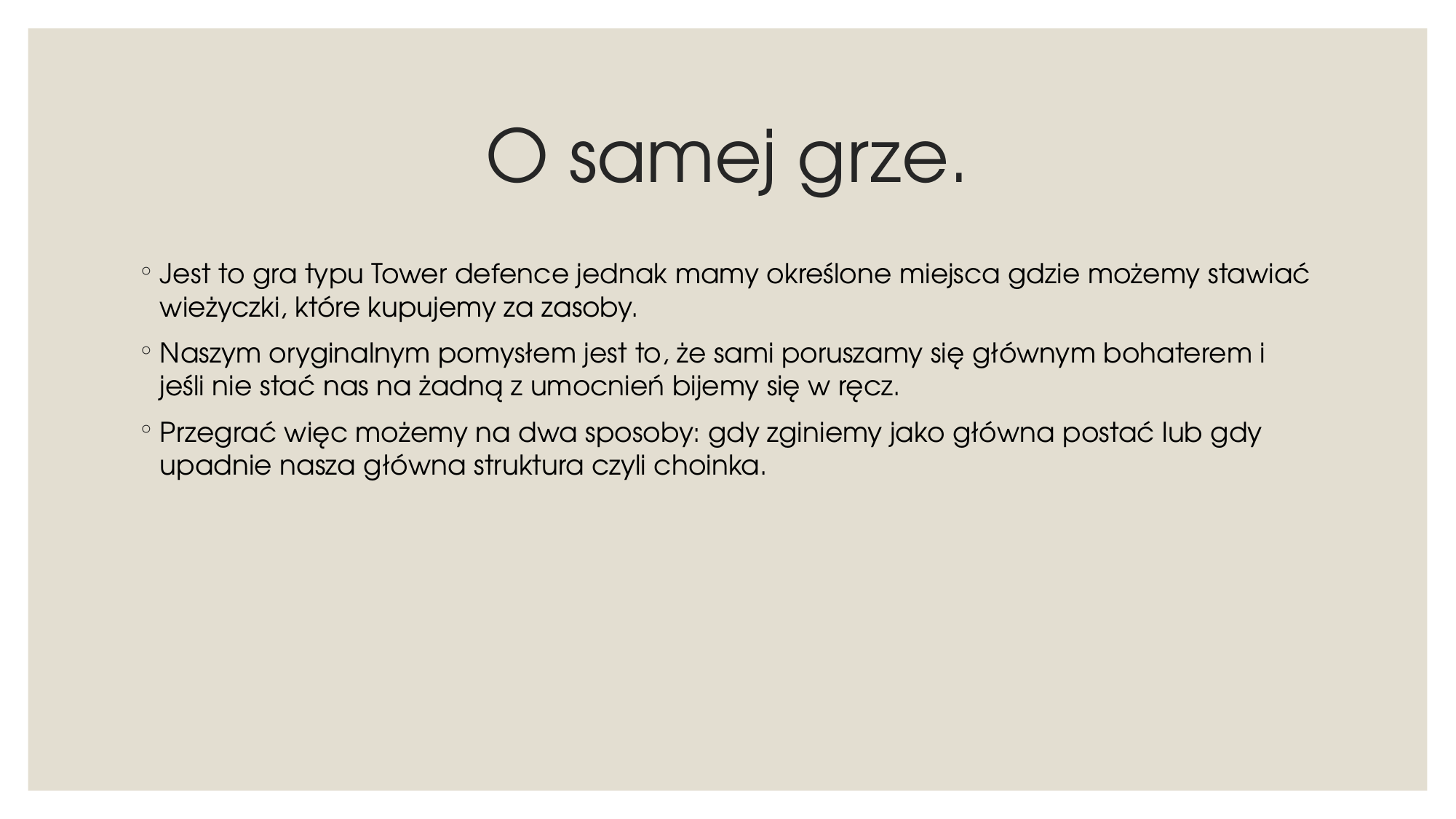

# O samej grze.
Jest to gra typu Tower defence jednak mamy określone miejsca gdzie możemy stawiać wieżyczki, które kupujemy za zasoby.
Naszym oryginalnym pomysłem jest to, że sami poruszamy się głównym bohaterem i jeśli nie stać nas na żadną z umocnień bijemy się w ręcz.
Przegrać więc możemy na dwa sposoby: gdy zginiemy jako główna postać lub gdy upadnie nasza główna struktura czyli choinka.